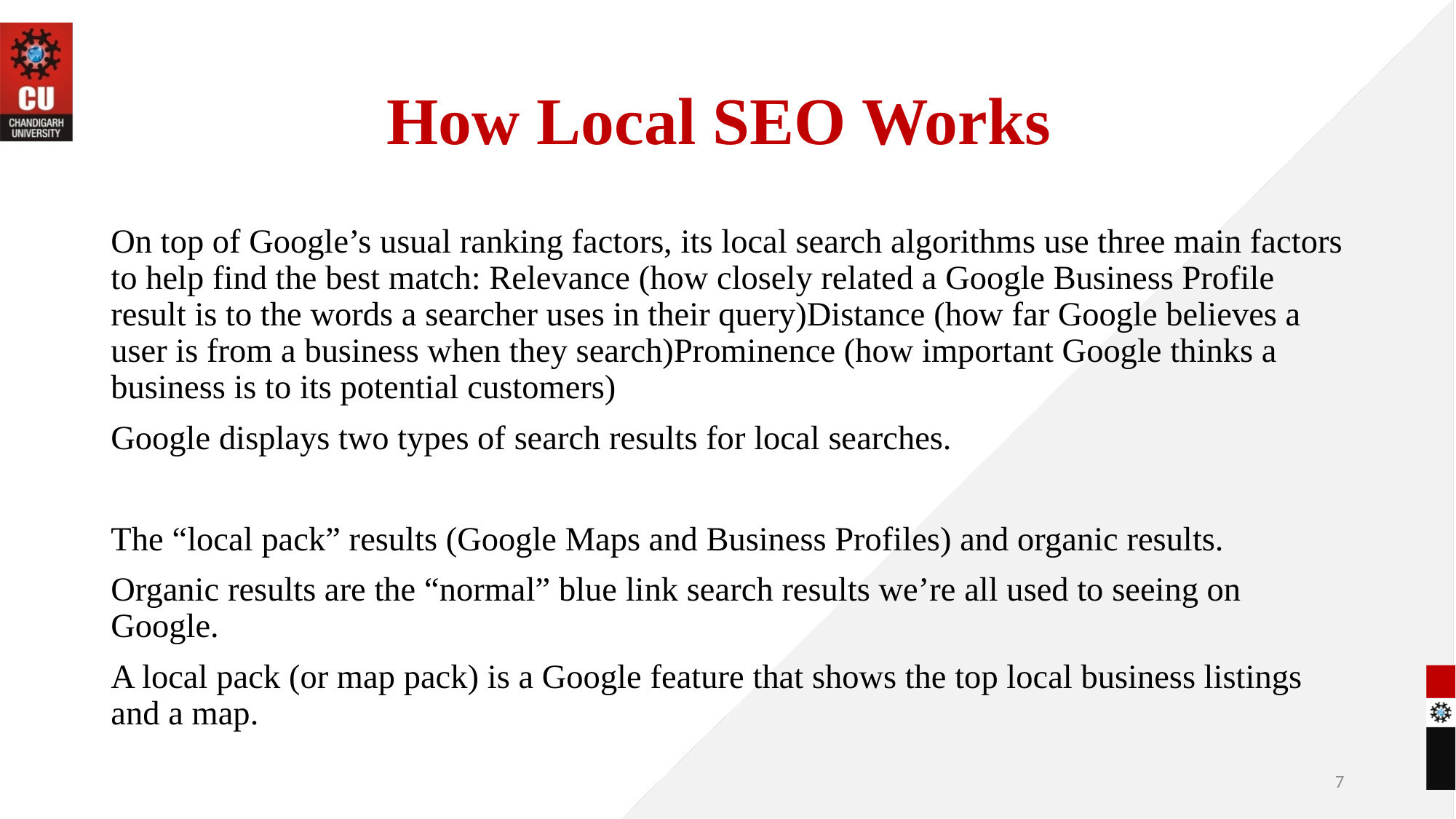

# How Local SEO Works
On top of Google’s usual ranking factors, its local search algorithms use three main factors to help find the best match: Relevance (how closely related a Google Business Profile result is to the words a searcher uses in their query)Distance (how far Google believes a user is from a business when they search)Prominence (how important Google thinks a business is to its potential customers)
Google displays two types of search results for local searches.

The “local pack” results (Google Maps and Business Profiles) and organic results.
Organic results are the “normal” blue link search results we’re all used to seeing on Google.
A local pack (or map pack) is a Google feature that shows the top local business listings and a map.

7